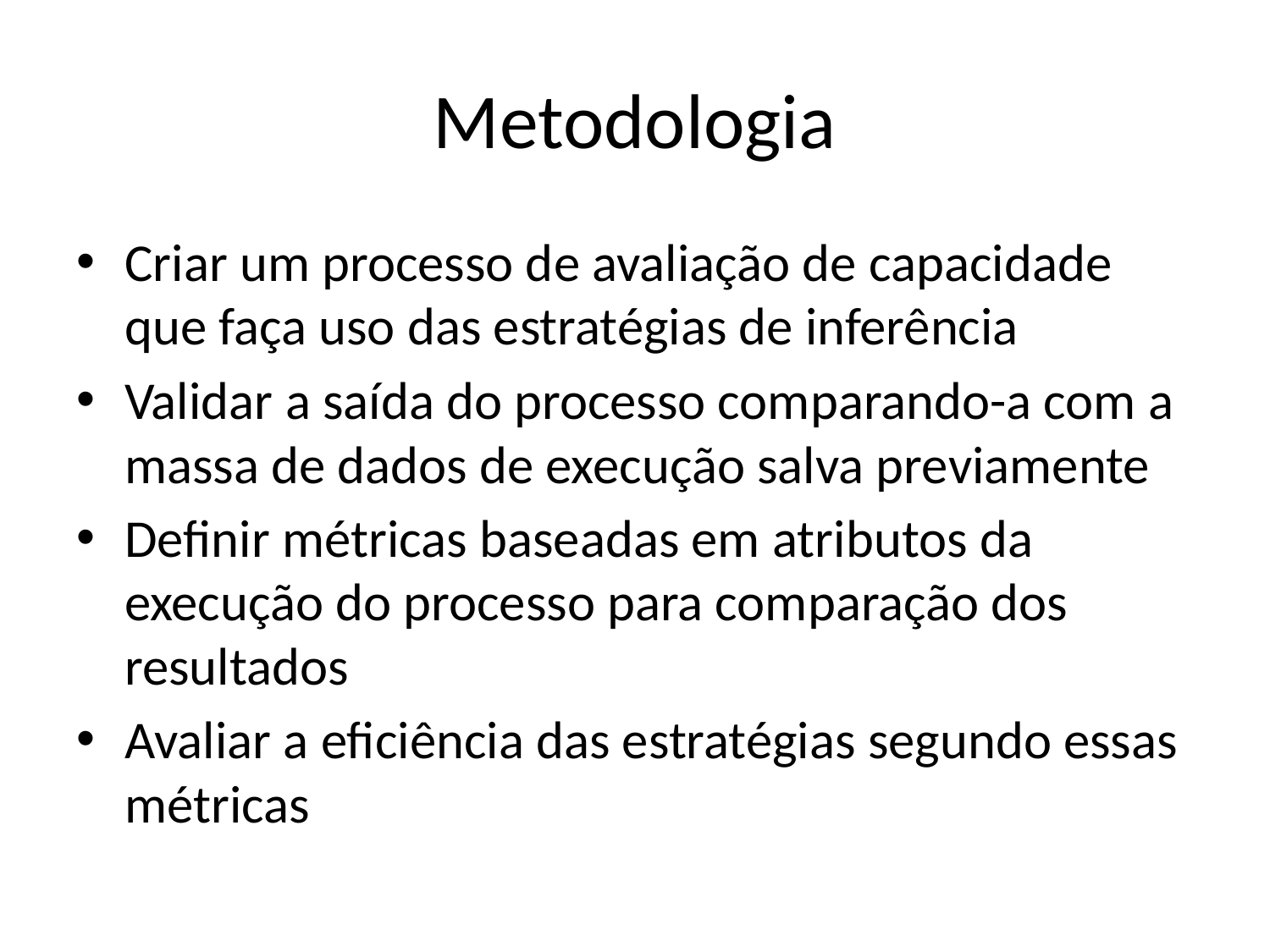

# Metodologia
Criar um processo de avaliação de capacidade que faça uso das estratégias de inferência
Validar a saída do processo comparando-a com a massa de dados de execução salva previamente
Definir métricas baseadas em atributos da execução do processo para comparação dos resultados
Avaliar a eficiência das estratégias segundo essas métricas